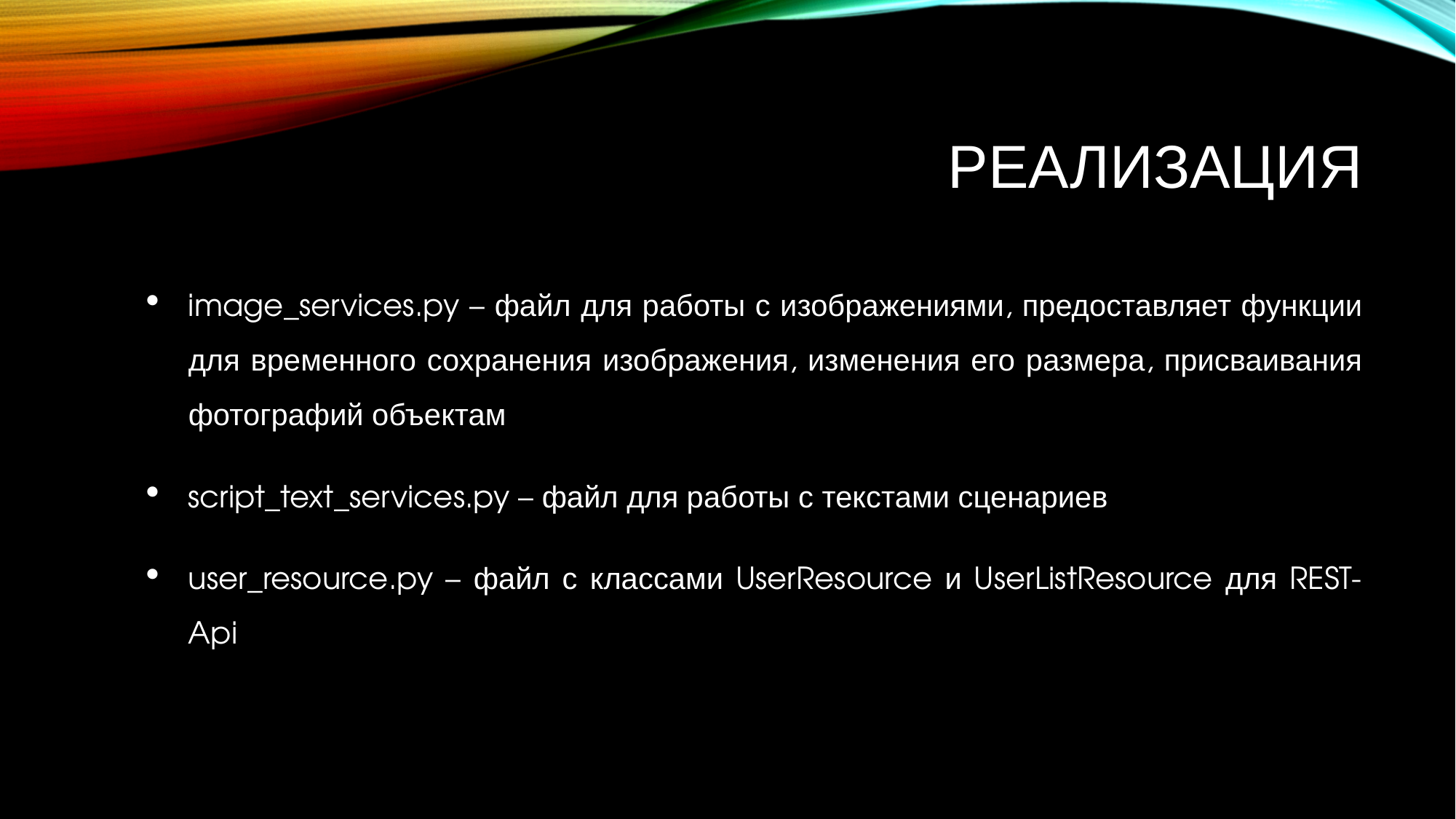

# Реализация
image_services.py – файл для работы с изображениями, предоставляет функции для временного сохранения изображения, изменения его размера, присваивания фотографий объектам
script_text_services.py – файл для работы с текстами сценариев
user_resource.py – файл с классами UserResource и UserListResource для REST-Api